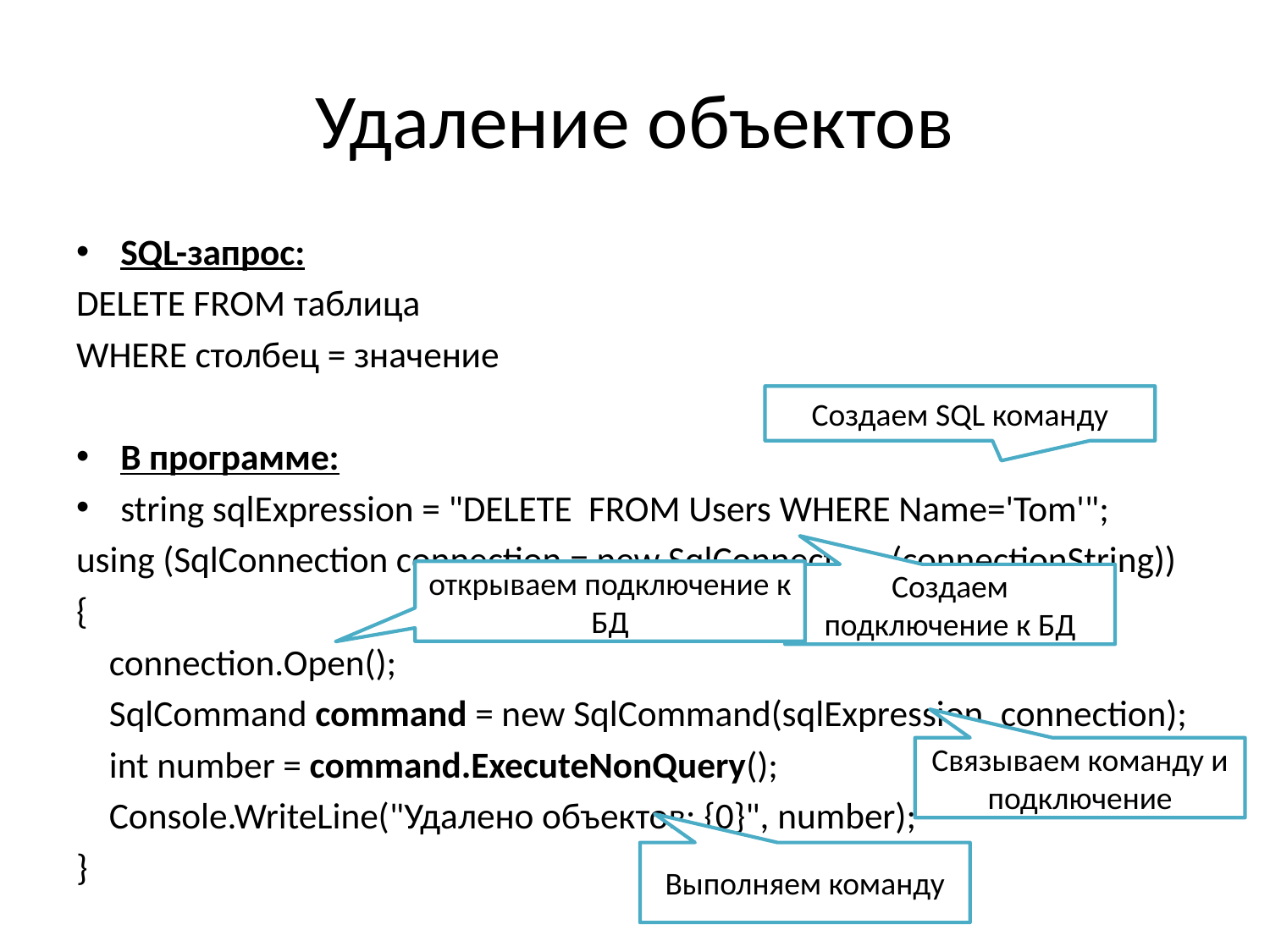

# Удаление объектов
SQL-запрос:
DELETE FROM таблица
WHERE столбец = значение

В программе:
string sqlExpression = "DELETE  FROM Users WHERE Name='Tom'";
using (SqlConnection connection = new SqlConnection (connectionString))
{
    connection.Open();
    SqlCommand command = new SqlCommand(sqlExpression, connection);
    int number = command.ExecuteNonQuery();
    Console.WriteLine("Удалено объектов: {0}", number);
}

Создаем SQL команду
открываем подключение к БД
Создаем подключение к БД
Связываем команду и подключение
Выполняем команду